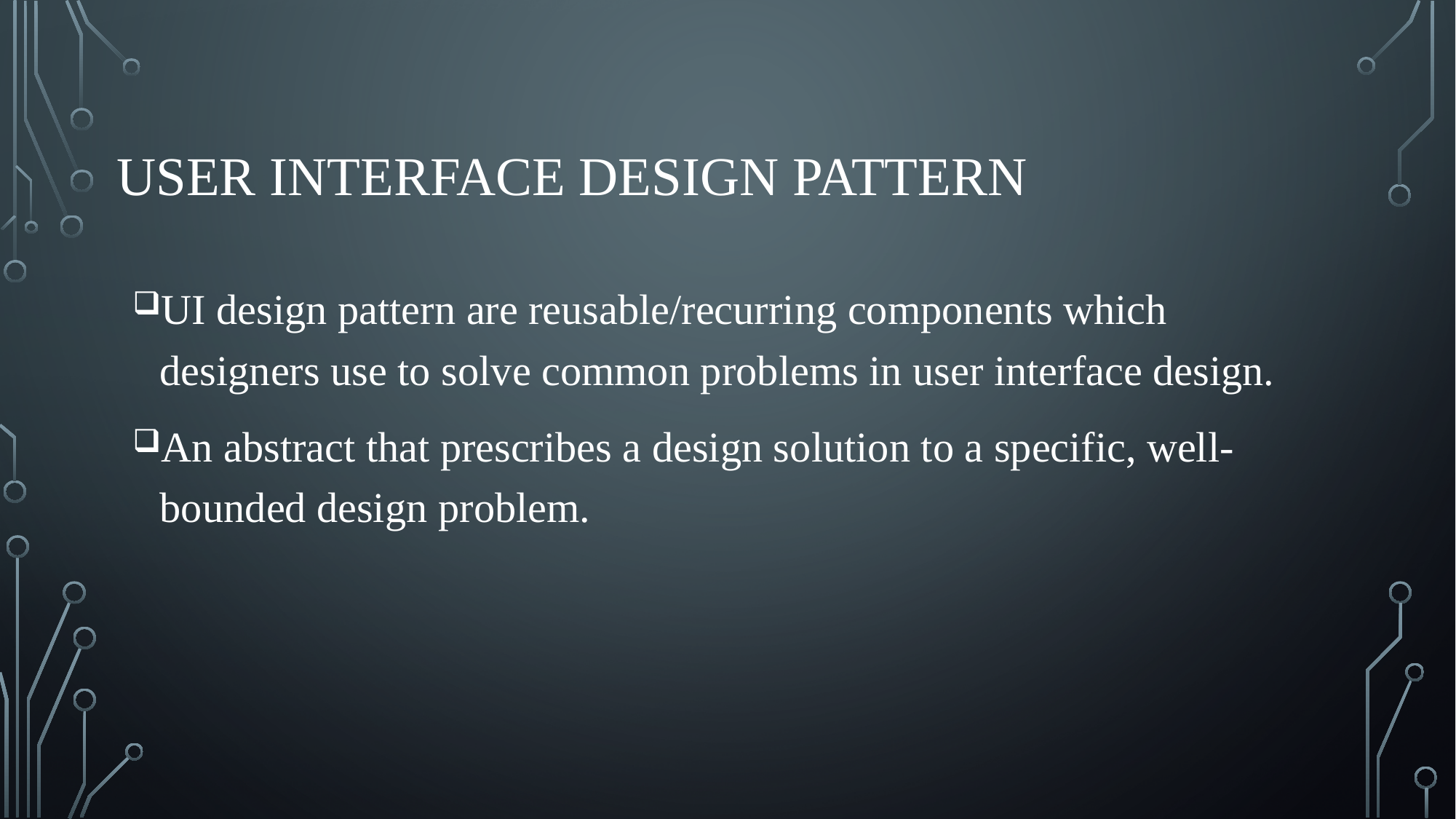

# User interface design pattern
UI design pattern are reusable/recurring components which designers use to solve common problems in user interface design.
An abstract that prescribes a design solution to a specific, well-bounded design problem.